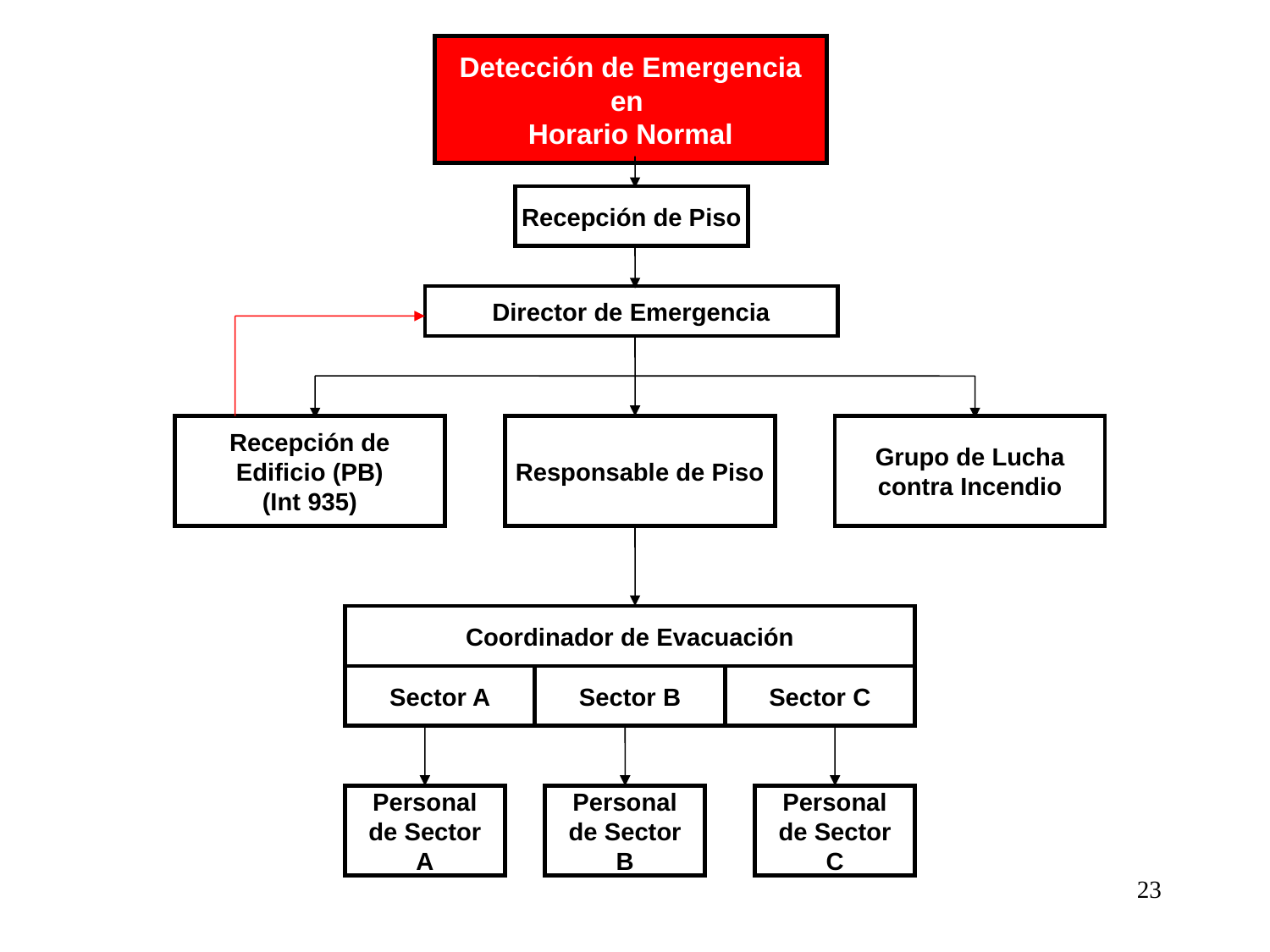

Detección de Emergencia
en
Horario Normal

Recepción de Piso

Director de Emergencia

Recepción de Edificio (PB)
(Int 935)
Responsable de Piso
Grupo de Lucha contra Incendio

Coordinador de Evacuación
Sector A
Sector B
Sector C

Personal de Sector A
Personal de Sector B
Personal de Sector C
23